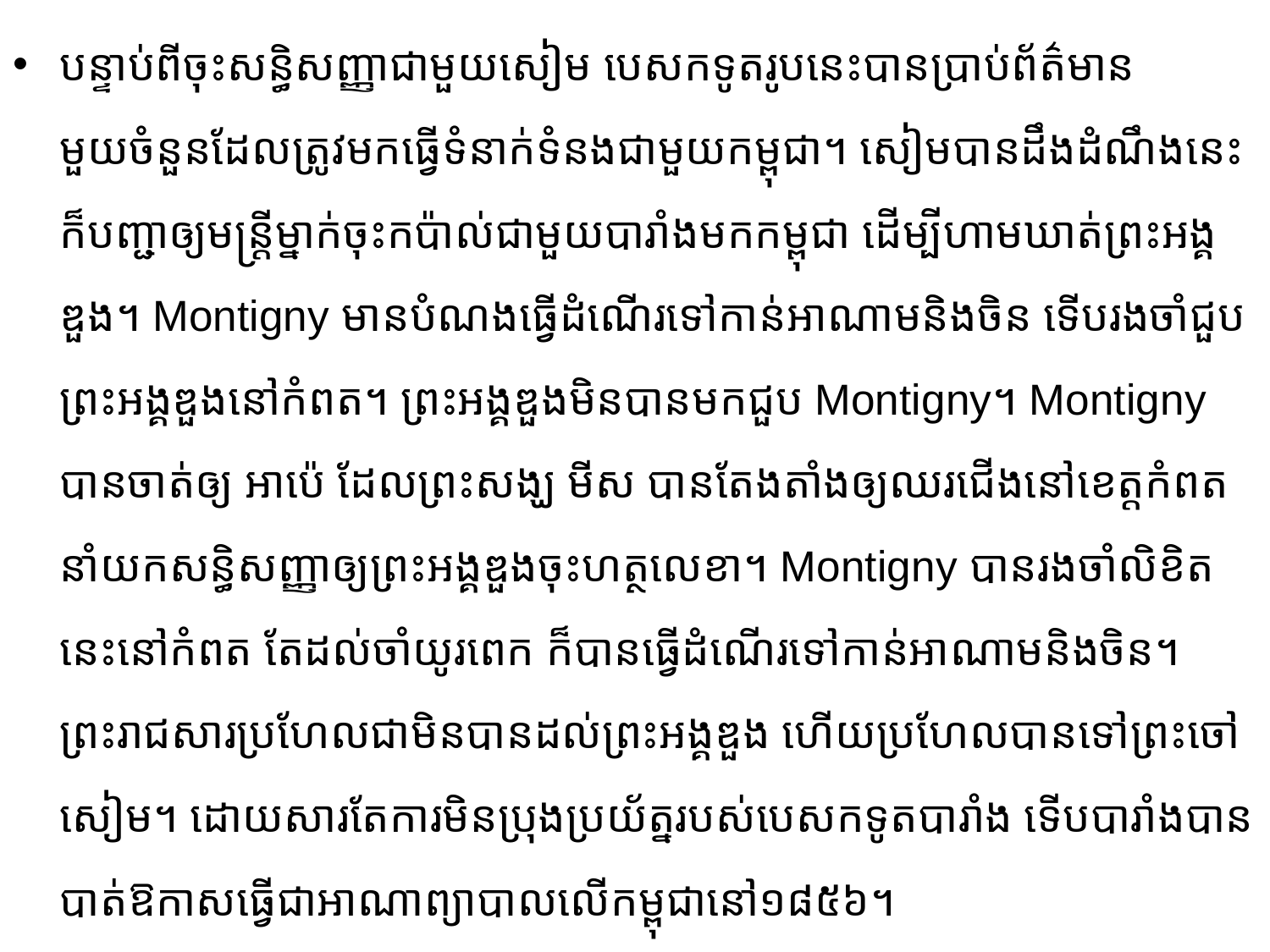

បន្ទាប់ពីចុះសន្ធិសញ្ញាជាមួយសៀម បេសកទូតរូបនេះបានប្រាប់ព័ត៌មាន​មួយចំនួនដែលត្រូវមកធ្វើទំនាក់ទំនងជាមួយកម្ពុជា។ សៀមបានដឹងដំណឹងនេះ ក៏បញ្ជាឲ្យមន្រ្តីម្នាក់ចុះក​ប៉ាល់​ជា​មួយបារាំងមកកម្ពុជា ដើម្បីហាមឃាត់ព្រះអង្គឌួង។ Montigny​ មានបំណងធ្វើដំណើរទៅកាន់អាណាមនិងចិន ទើបរងចាំជួបព្រះអង្គឌួងនៅកំពត។ ព្រះអង្គឌួងមិនបានមកជួប Montigny​។ Montigny​ បានចាត់ឲ្យ អាប៉េ ដែល​ព្រះសង្ឃ មីស បានតែងតាំងឲ្យឈរជើងនៅខេត្តកំពត នាំយកសន្ធិសញ្ញាឲ្យព្រះអង្គឌួងចុះហត្ថលេខា។ Montigny​ បានរងចាំលិខិតនេះនៅកំពត តែដល់ចាំយូរពេក ក៏បានធ្វើដំណើរទៅកាន់អាណាមនិងចិន។ ព្រះរាជ​សារប្រហែលជាមិនបានដល់ព្រះអង្គឌួង ហើយប្រហែលបានទៅព្រះចៅសៀម។ ដោយសារតែការមិនប្រុង​ប្រយ័ត្ន​របស់បេសកទូតបារាំង ទើបបារាំងបានបាត់ឱកាសធ្វើជាអាណាព្យាបាលលើកម្ពុជានៅ១៨៥៦។